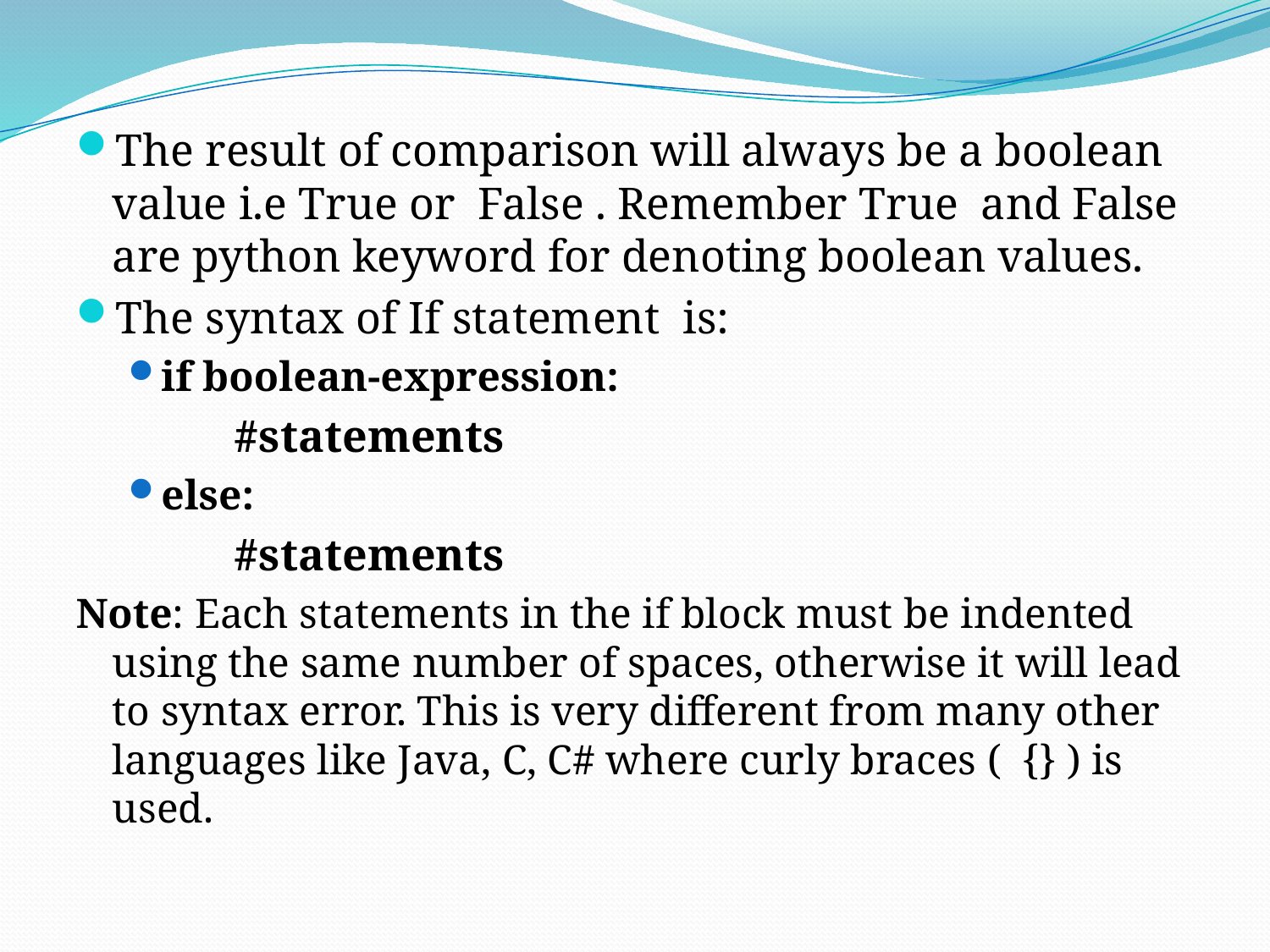

The result of comparison will always be a boolean value i.e True or  False . Remember True  and False  are python keyword for denoting boolean values.
The syntax of If statement  is:
if boolean-expression:
		   	#statements
else:
		   	#statements
Note: Each statements in the if block must be indented using the same number of spaces, otherwise it will lead to syntax error. This is very different from many other languages like Java, C, C# where curly braces (  {} ) is used.